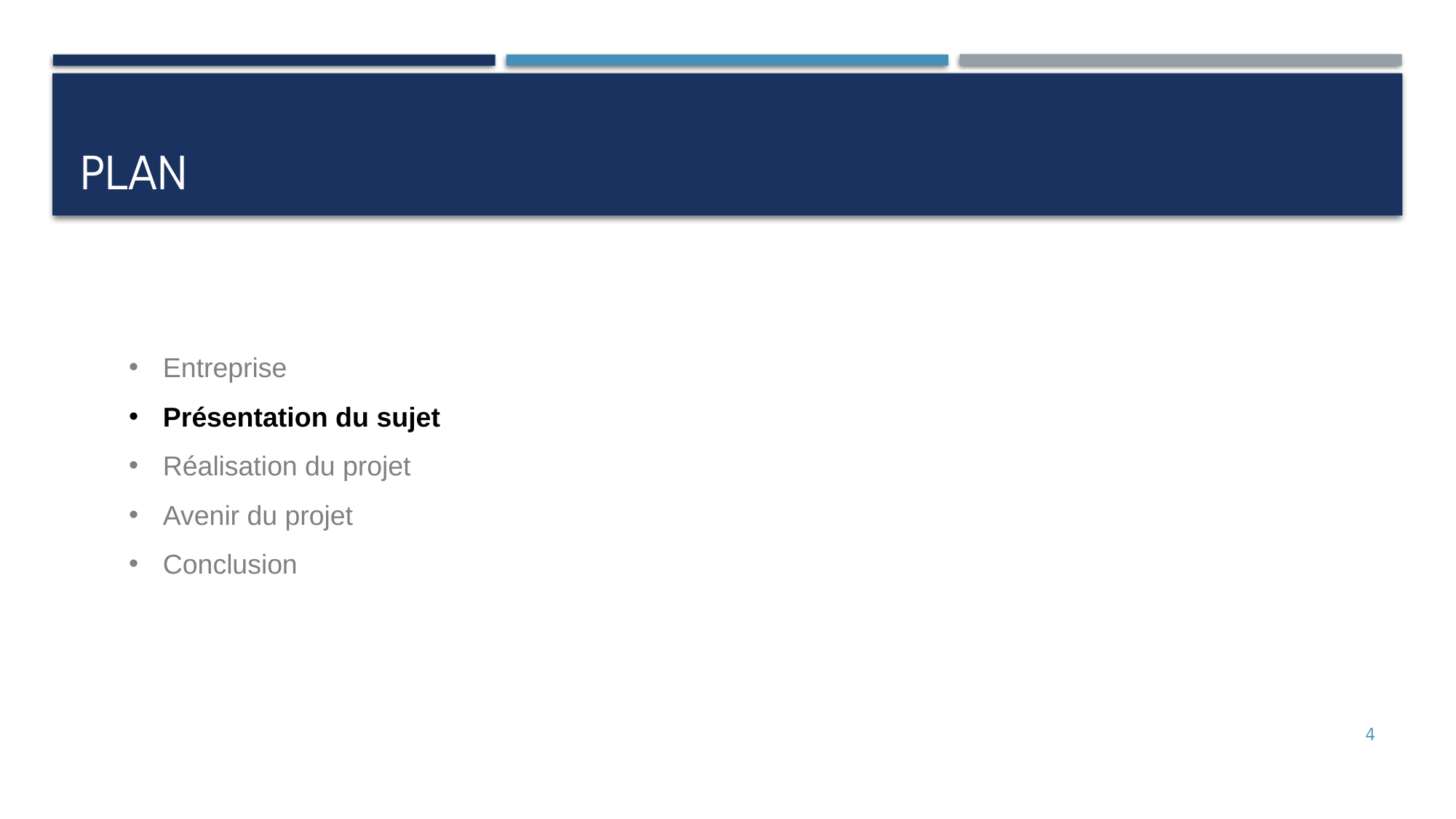

# PLAN
Entreprise
Présentation du sujet
Réalisation du projet
Avenir du projet
Conclusion
4